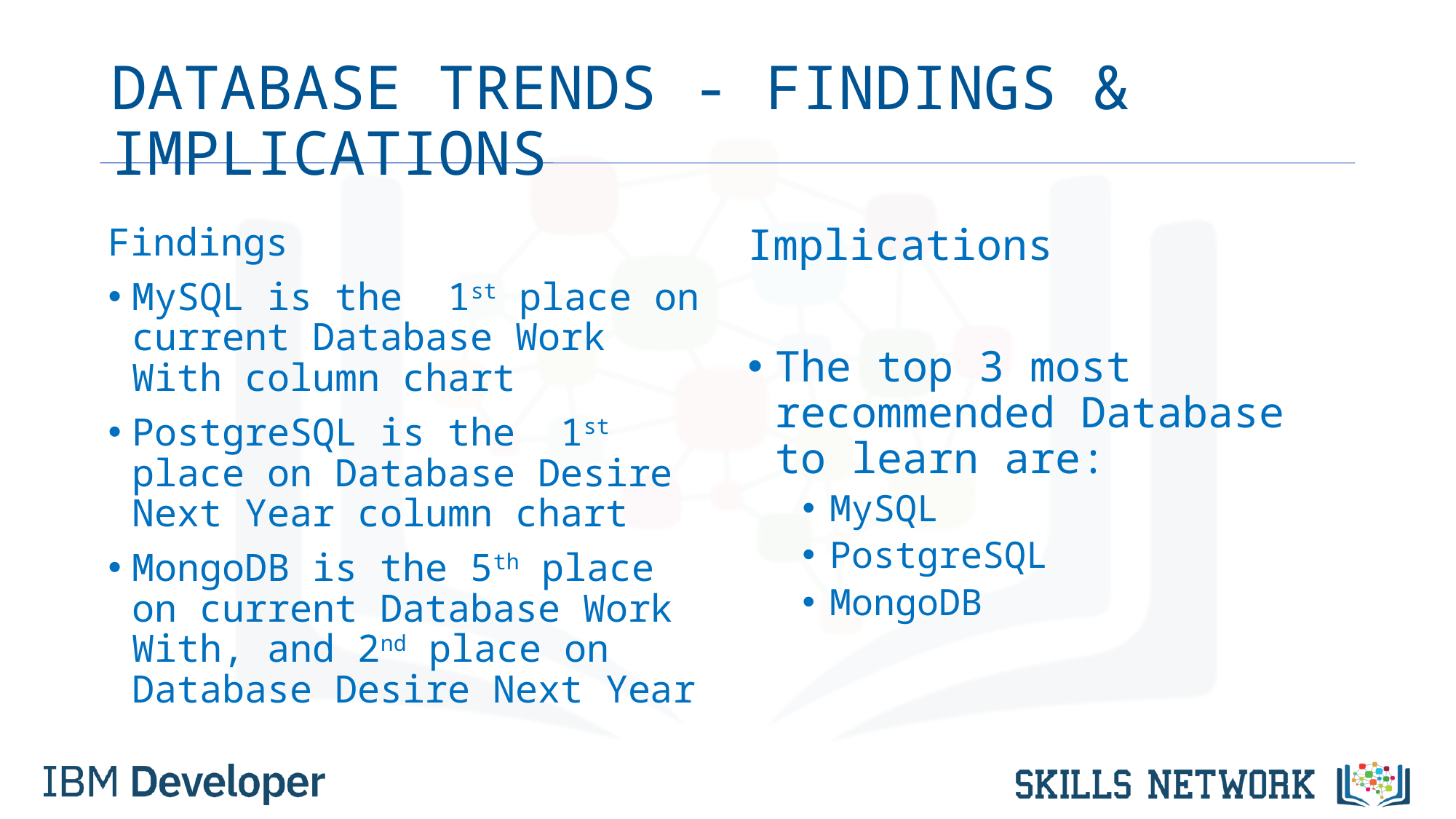

# DATABASE TRENDS - FINDINGS & IMPLICATIONS
Findings
MySQL is the  1st place on current Database Work With column chart
PostgreSQL is the  1st place on Database Desire Next Year column chart
MongoDB is the 5th place on current Database Work With, and 2nd place on Database Desire Next Year
Implications

The top 3 most recommended Database to learn are:
MySQL
PostgreSQL
MongoDB